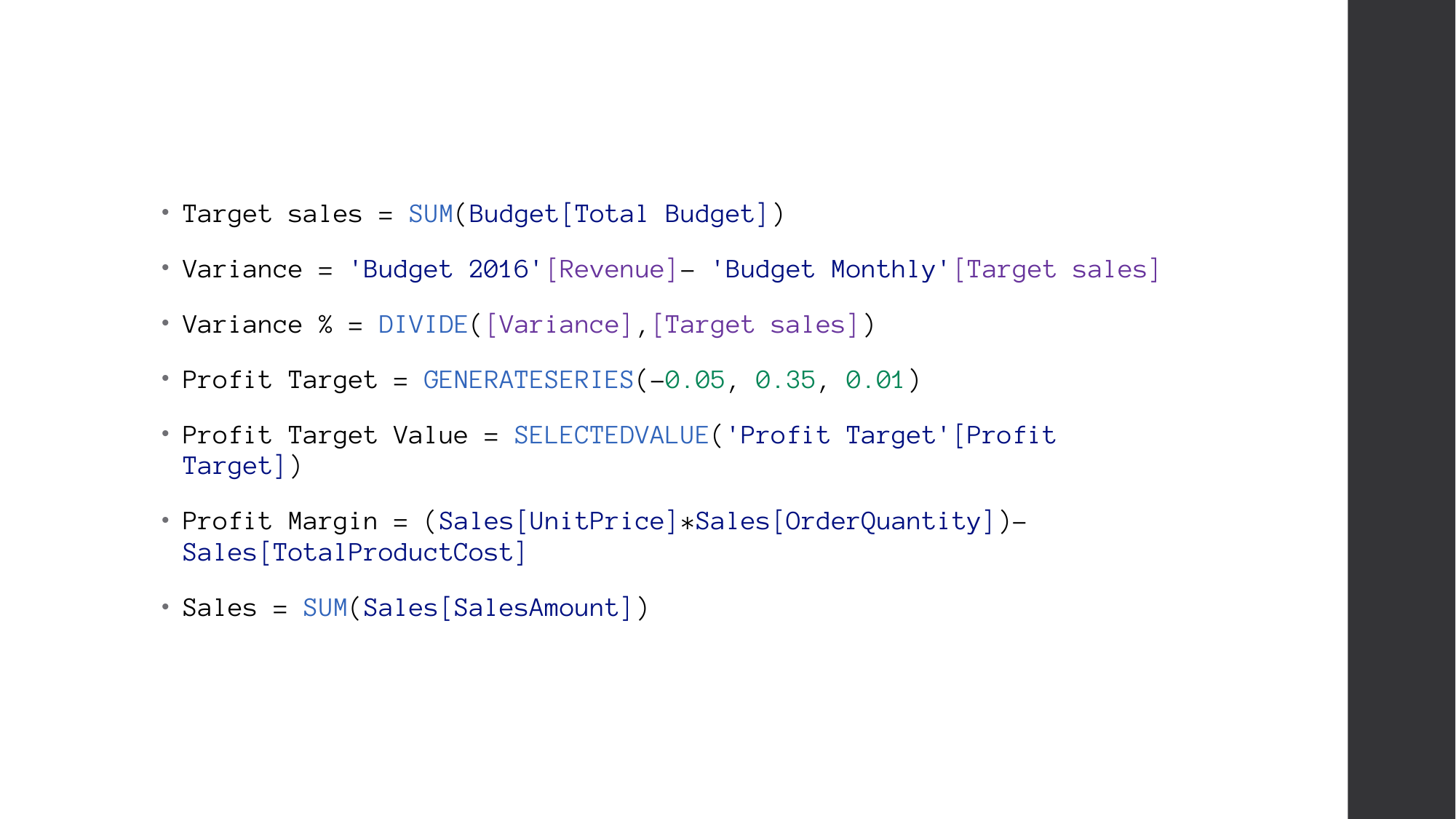

Target sales = SUM(Budget[Total Budget])
Variance = 'Budget 2016'[Revenue]- 'Budget Monthly'[Target sales]
Variance % = DIVIDE([Variance],[Target sales])
Profit Target = GENERATESERIES(-0.05, 0.35, 0.01)
Profit Target Value = SELECTEDVALUE('Profit Target'[Profit Target])
Profit Margin = (Sales[UnitPrice]*Sales[OrderQuantity])-Sales[TotalProductCost]
Sales = SUM(Sales[SalesAmount])